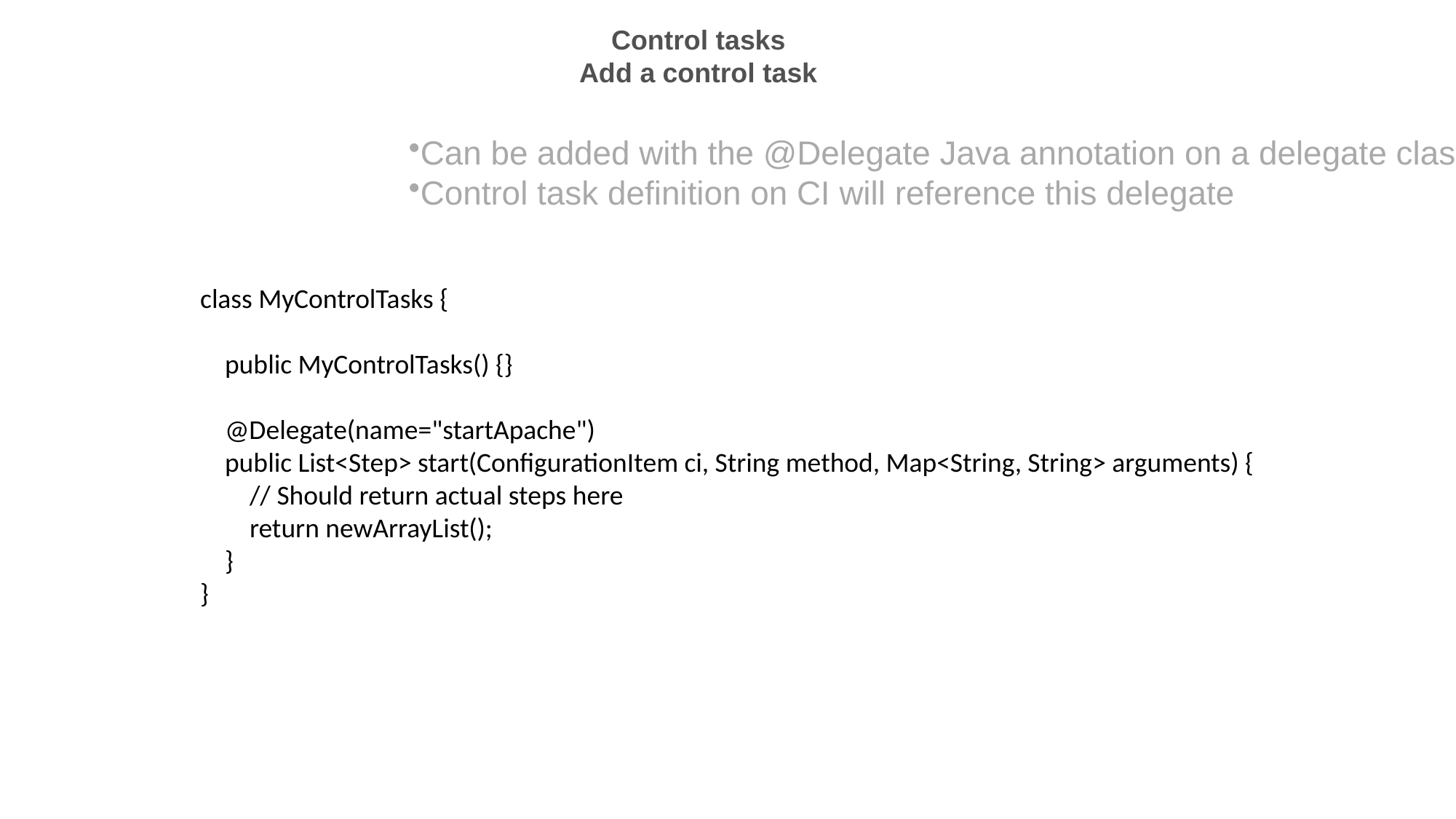

Control tasks
Add a control task

Can be added with the @Delegate Java annotation on a delegate class
Control task definition on CI will reference this delegate
class MyControlTasks {

    public MyControlTasks() {}

    @Delegate(name="startApache")
    public List<Step> start(ConfigurationItem ci, String method, Map<String, String> arguments) {
        // Should return actual steps here
        return newArrayList();
    }
}